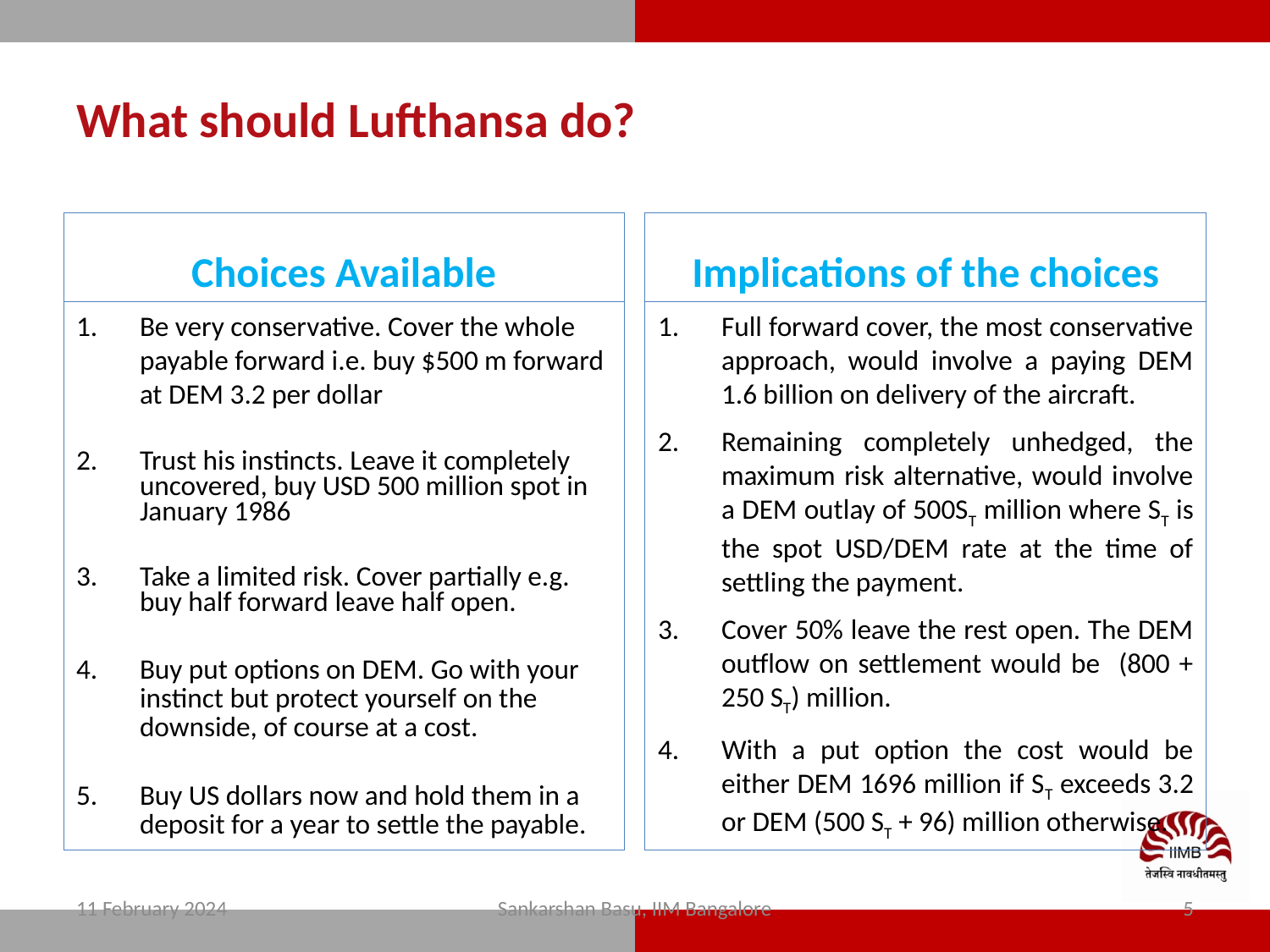

# What should Lufthansa do?
Choices Available
Implications of the choices
Be very conservative. Cover the whole payable forward i.e. buy $500 m forward at DEM 3.2 per dollar

Trust his instincts. Leave it completely uncovered, buy USD 500 million spot in January 1986

Take a limited risk. Cover partially e.g. buy half forward leave half open.

Buy put options on DEM. Go with your instinct but protect yourself on the downside, of course at a cost.

Buy US dollars now and hold them in a deposit for a year to settle the payable.
Full forward cover, the most conservative approach, would involve a paying DEM 1.6 billion on delivery of the aircraft.
Remaining completely unhedged, the maximum risk alternative, would involve a DEM outlay of 500ST million where ST is the spot USD/DEM rate at the time of settling the payment.
Cover 50% leave the rest open. The DEM outflow on settlement would be  (800 + 250 ST) million.
With a put option the cost would be either DEM 1696 million if ST exceeds 3.2 or DEM (500 ST + 96) million otherwise.
11 February 2024
Sankarshan Basu, IIM Bangalore
5